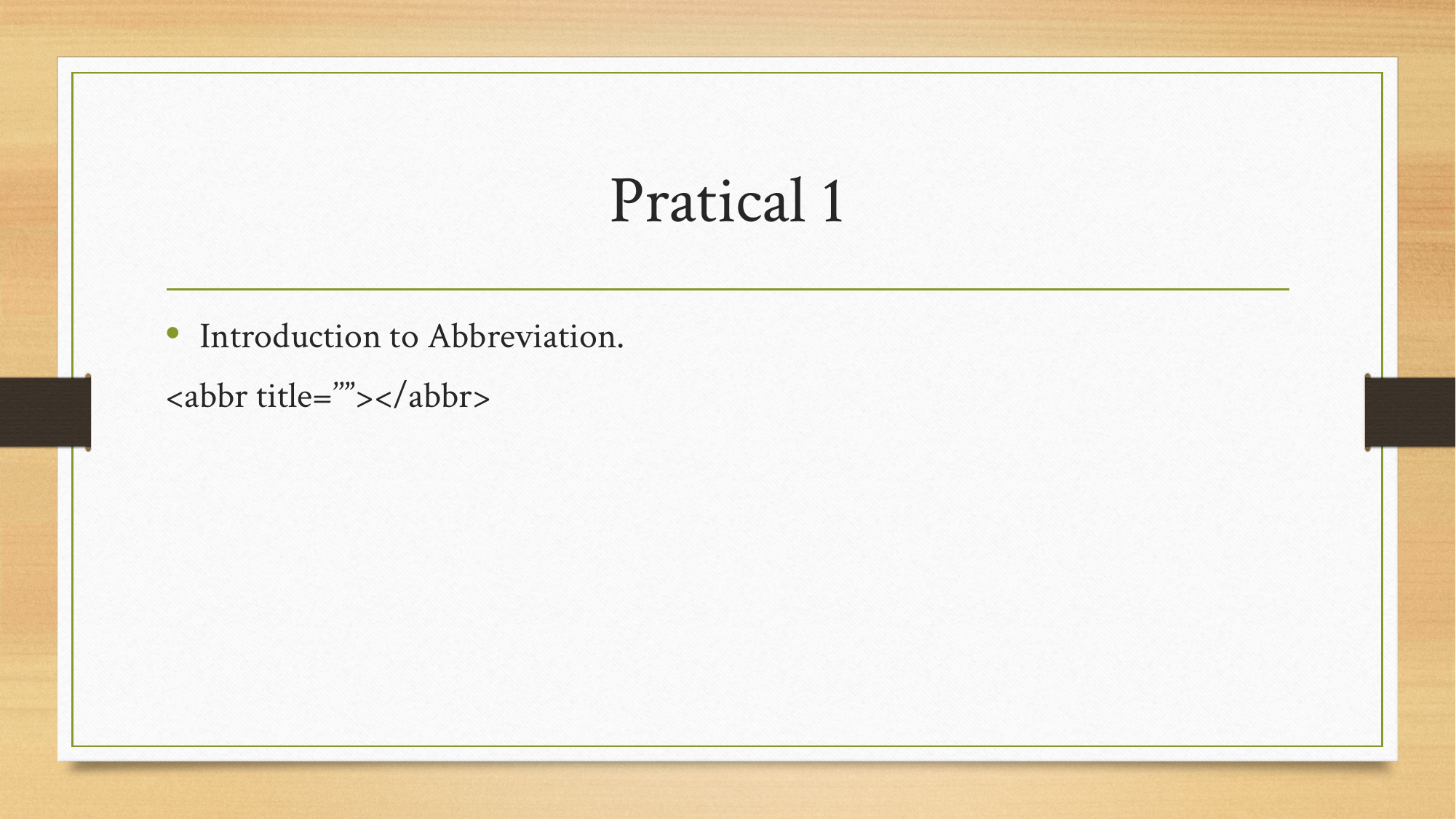

# Pratical 1
Introduction to Abbreviation.
<abbr title=’’’’></abbr>